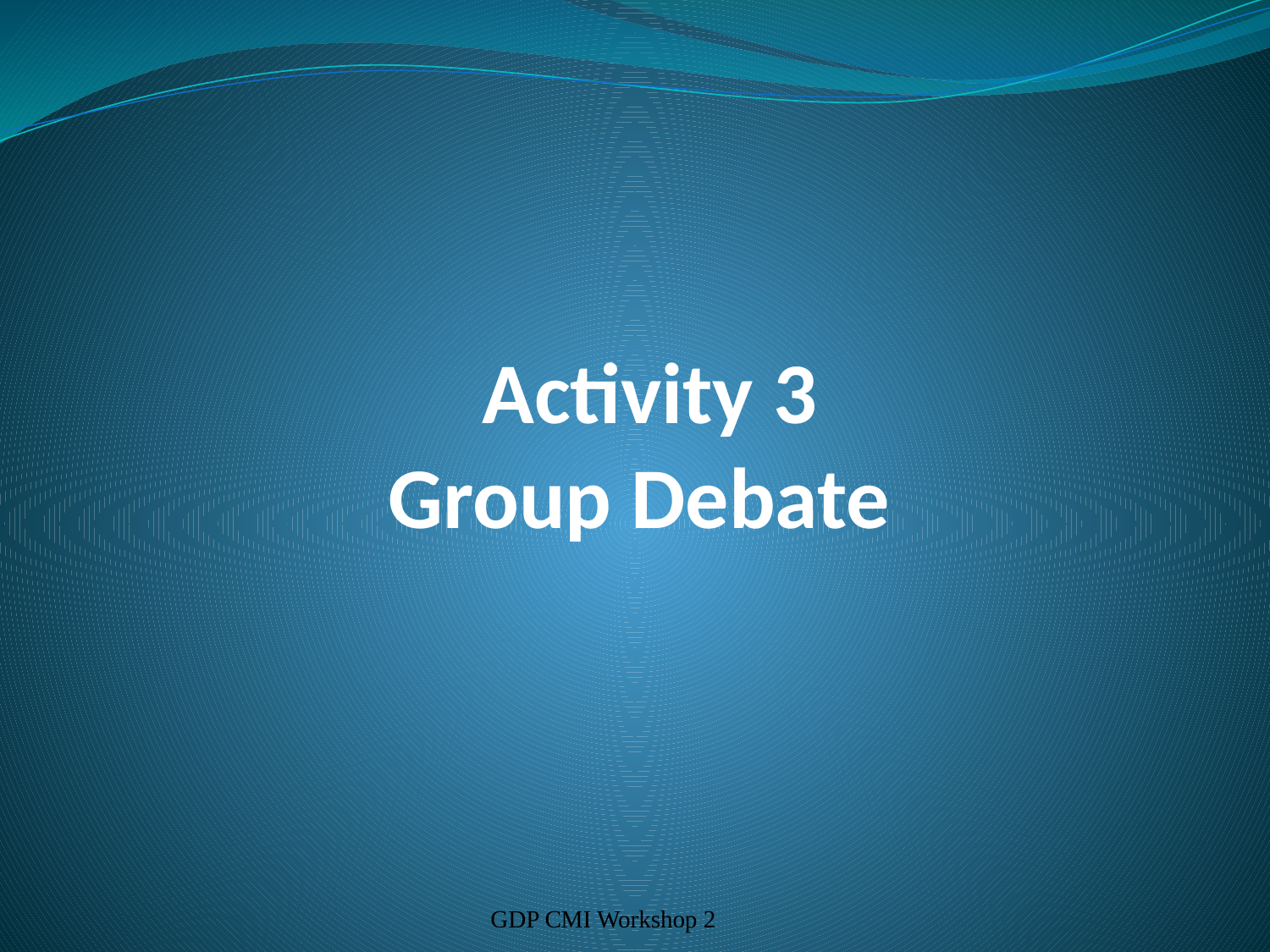

# Activity 3 Group Debate
GDP CMI Workshop 2